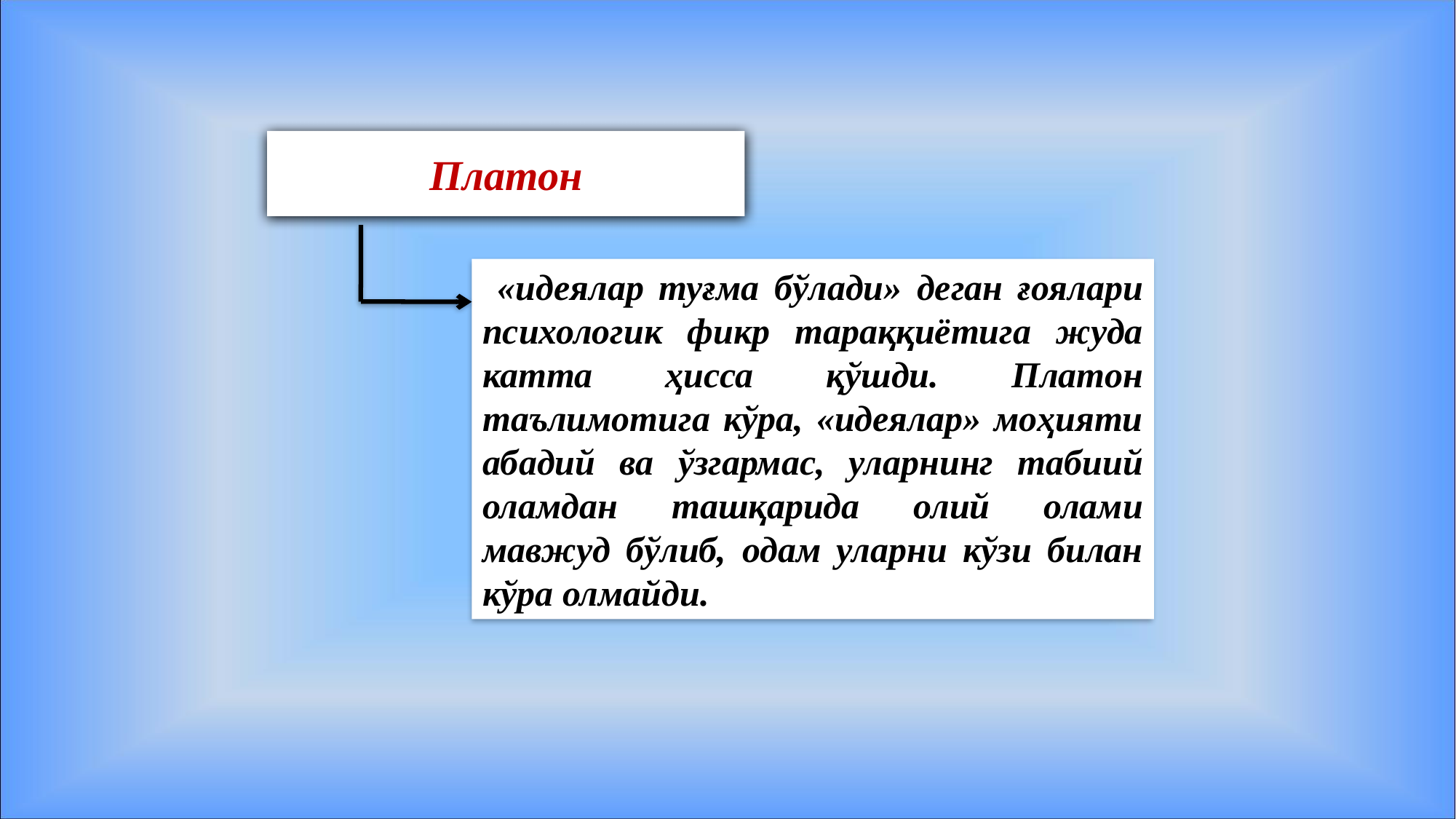

Платон
 «идеялар туғма бўлади» деган ғоялари психологик фикр тараққиётига жуда катта ҳисса қўшди. Платон таълимотига кўра, «идеялар» моҳияти абадий ва ўзгармас, уларнинг табиий оламдан ташқарида олий олами мавжуд бўлиб, одам уларни кўзи билан кўра олмайди.